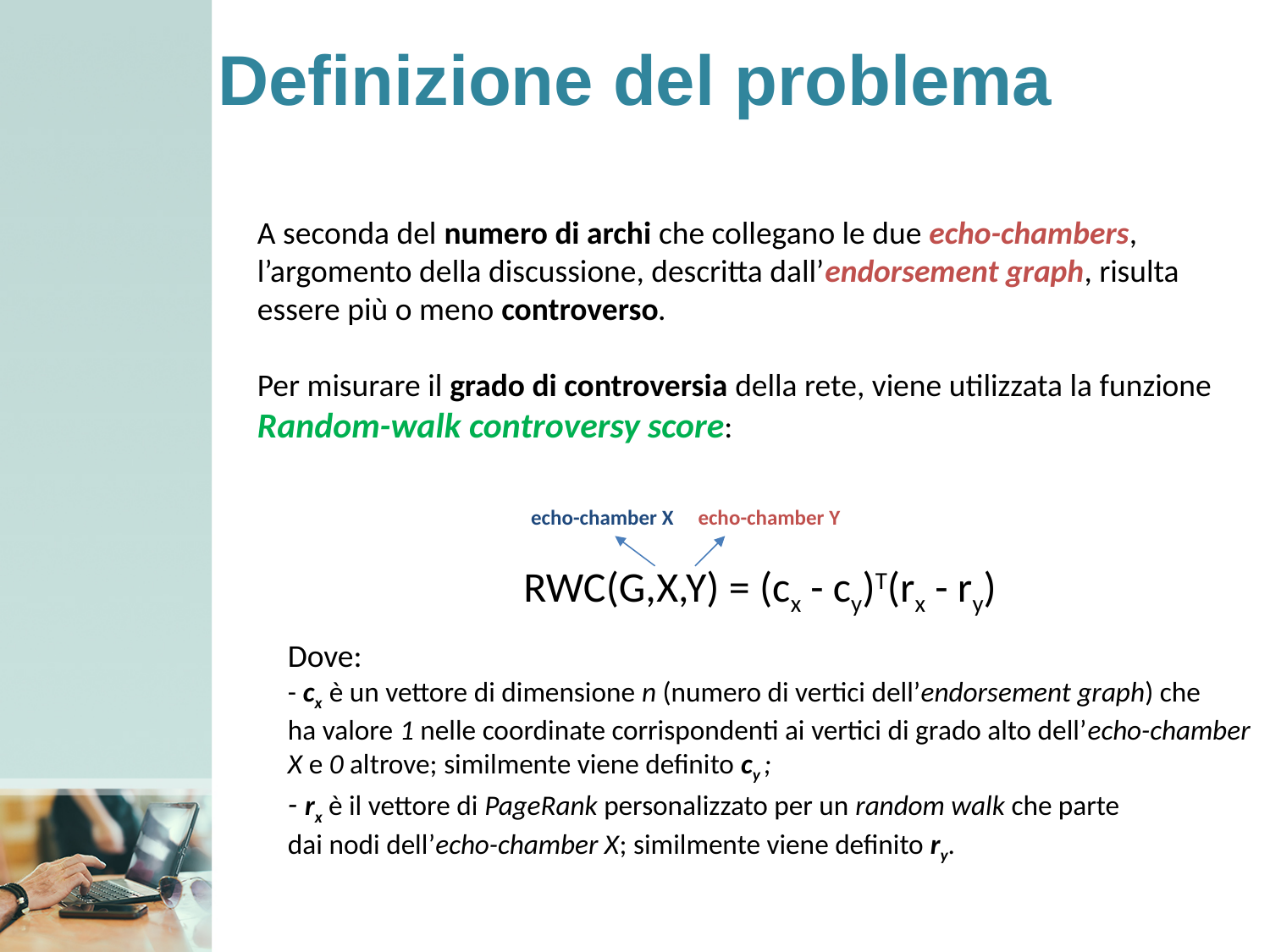

# Definizione del problema
A seconda del numero di archi che collegano le due echo-chambers,
l’argomento della discussione, descritta dall’endorsement graph, risulta
essere più o meno controverso.

Per misurare il grado di controversia della rete, viene utilizzata la funzione
Random-walk controversy score:

RWC(G,X,Y) = (cx - cy)T(rx - ry)
echo-chamber Y
echo-chamber X
Dove:
- cx  è un vettore di dimensione n (numero di vertici dell’endorsement graph) che
ha valore 1 nelle coordinate corrispondenti ai vertici di grado alto dell’echo-chamber
X e 0 altrove; similmente viene definito cy ;
- rx è il vettore di PageRank personalizzato per un random walk che parte
dai nodi dell’echo-chamber X; similmente viene definito ry.